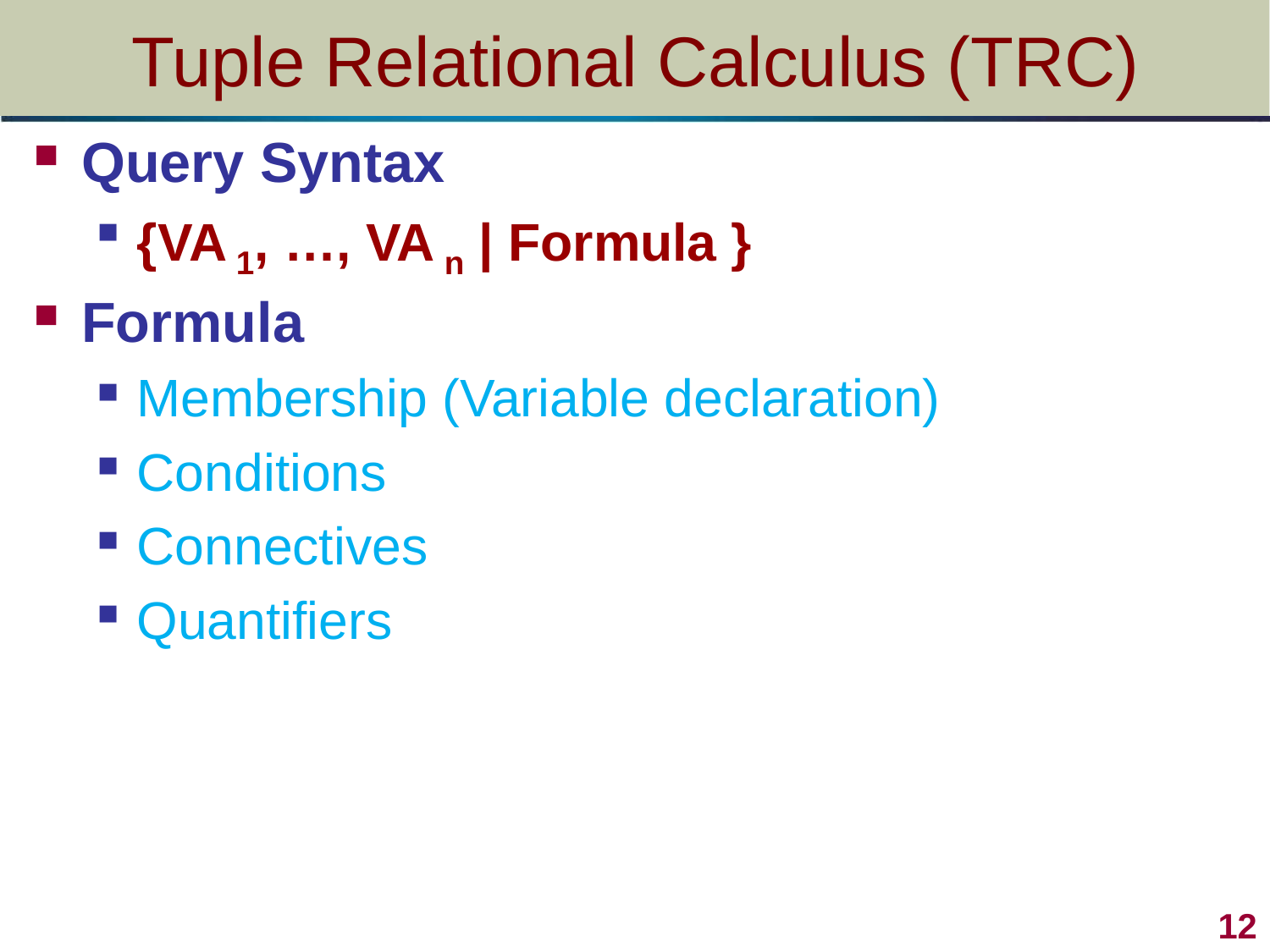

# Tuple Relational Calculus (TRC)
Query Syntax
{VA 1, …, VA n | Formula }
Formula
Membership (Variable declaration)
Conditions
Connectives
Quantifiers

12